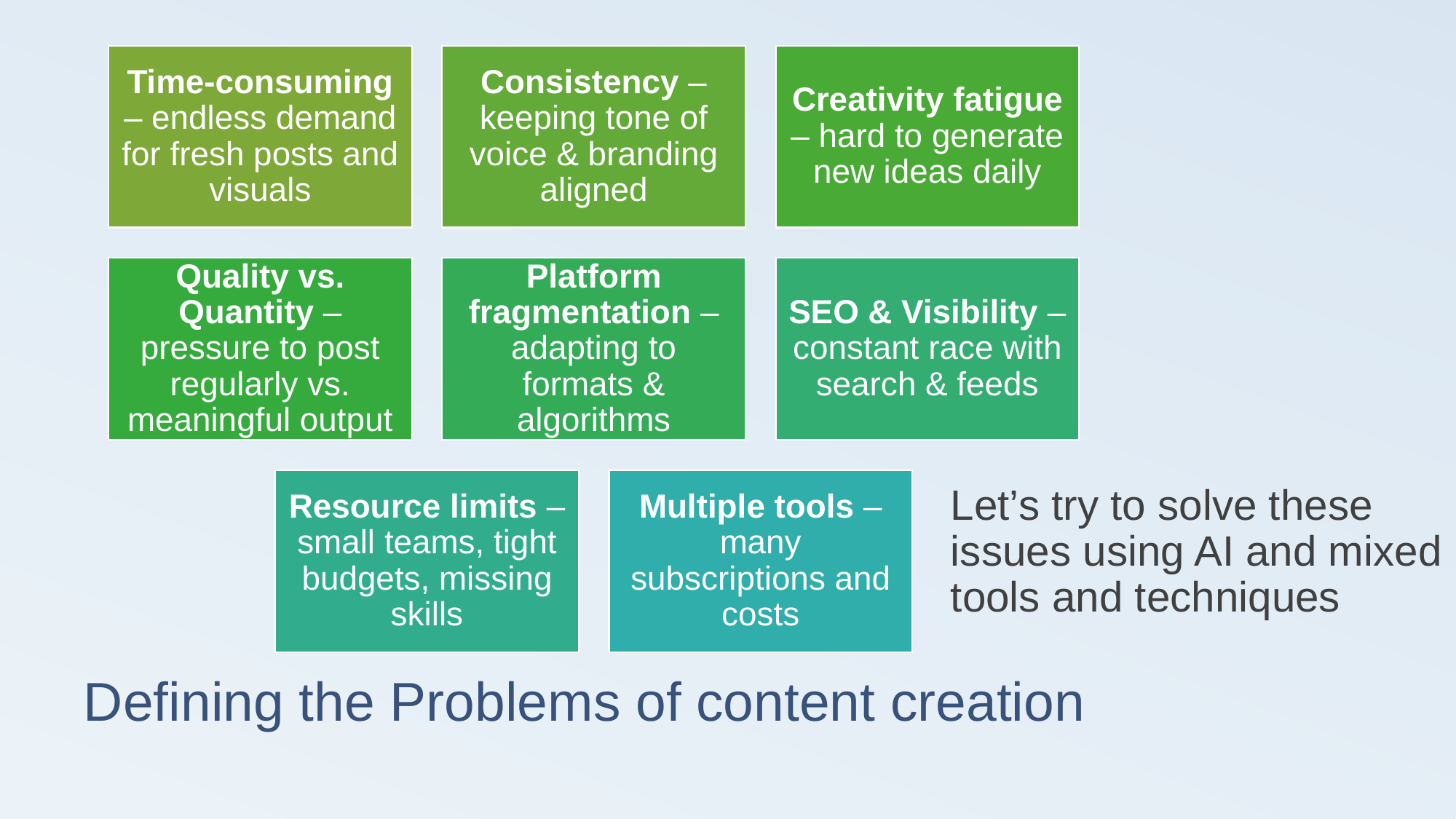

Time-consuming – endless demand for fresh posts and visuals
Consistency – keeping tone of voice & branding aligned
Creativity fatigue – hard to generate new ideas daily
Quality vs. Quantity – pressure to post regularly vs. meaningful output
Platform fragmentation – adapting to formats & algorithms
SEO & Visibility – constant race with search & feeds
Resource limits – small teams, tight budgets, missing skills
Multiple tools – many subscriptions and costs
Let’s try to solve these issues using AI and mixed tools and techniques
# Defining the Problems of content creation